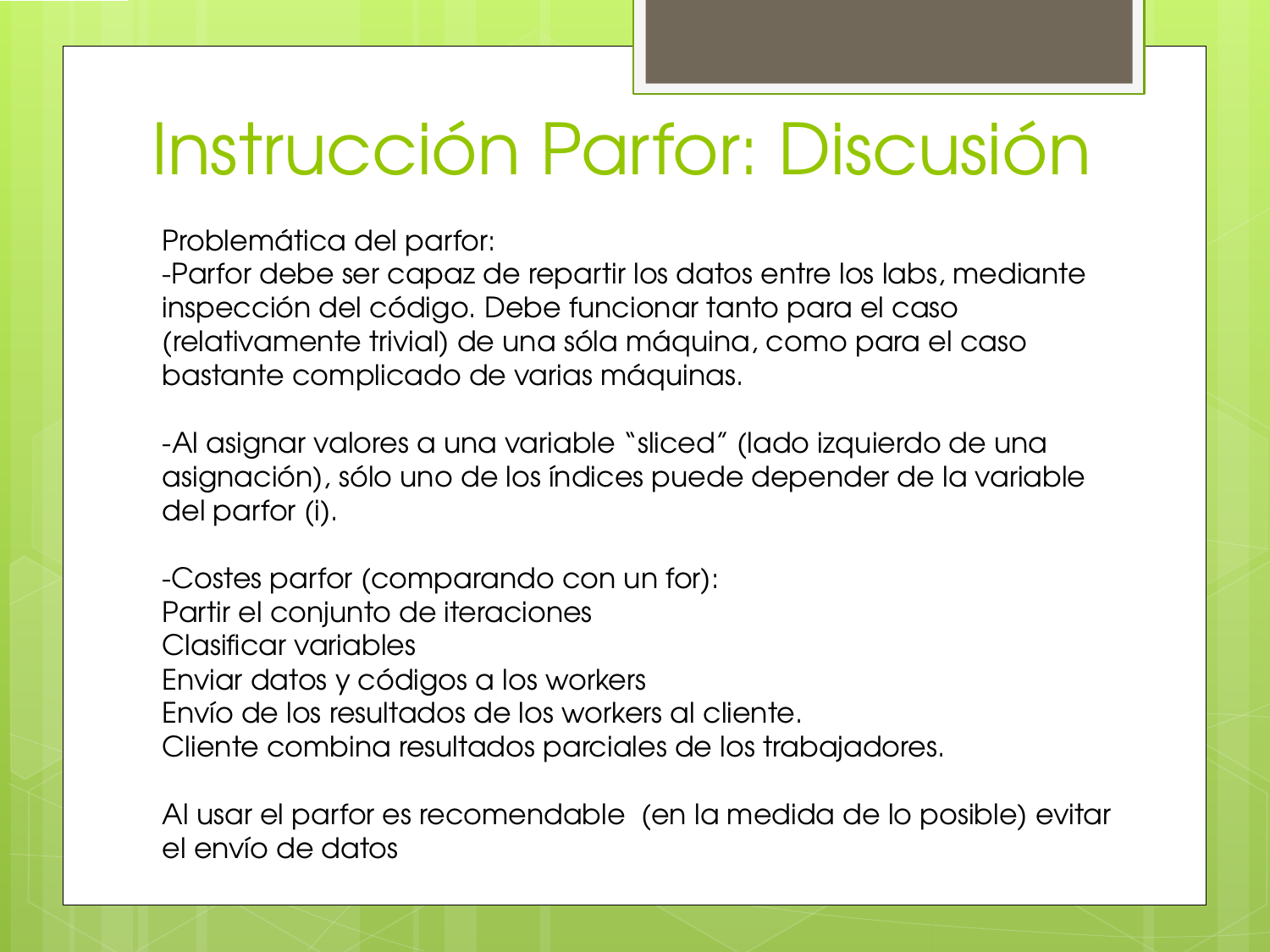

# Instrucción Parfor: Discusión
Problemática del parfor:
-Parfor debe ser capaz de repartir los datos entre los labs, mediante inspección del código. Debe funcionar tanto para el caso (relativamente trivial) de una sóla máquina, como para el caso bastante complicado de varias máquinas.

-Al asignar valores a una variable “sliced” (lado izquierdo de una asignación), sólo uno de los índices puede depender de la variable del parfor (i).

-Costes parfor (comparando con un for):
Partir el conjunto de iteraciones
Clasificar variables
Enviar datos y códigos a los workers
Envío de los resultados de los workers al cliente.
Cliente combina resultados parciales de los trabajadores.

Al usar el parfor es recomendable  (en la medida de lo posible) evitar el envío de datos